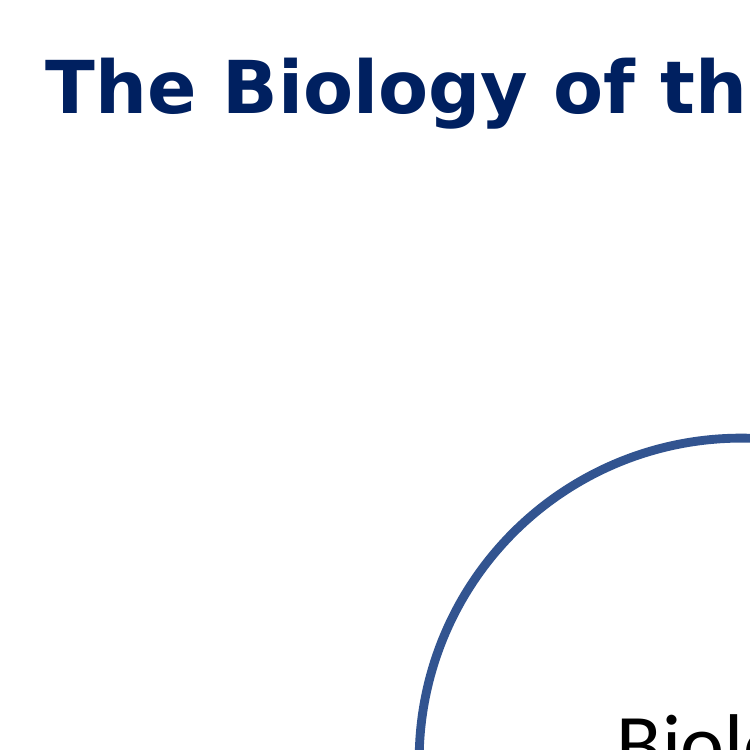

The Biology of the Tropics is “unique”

Tropical
Biology
Fine-tuning

Biology
Foundation